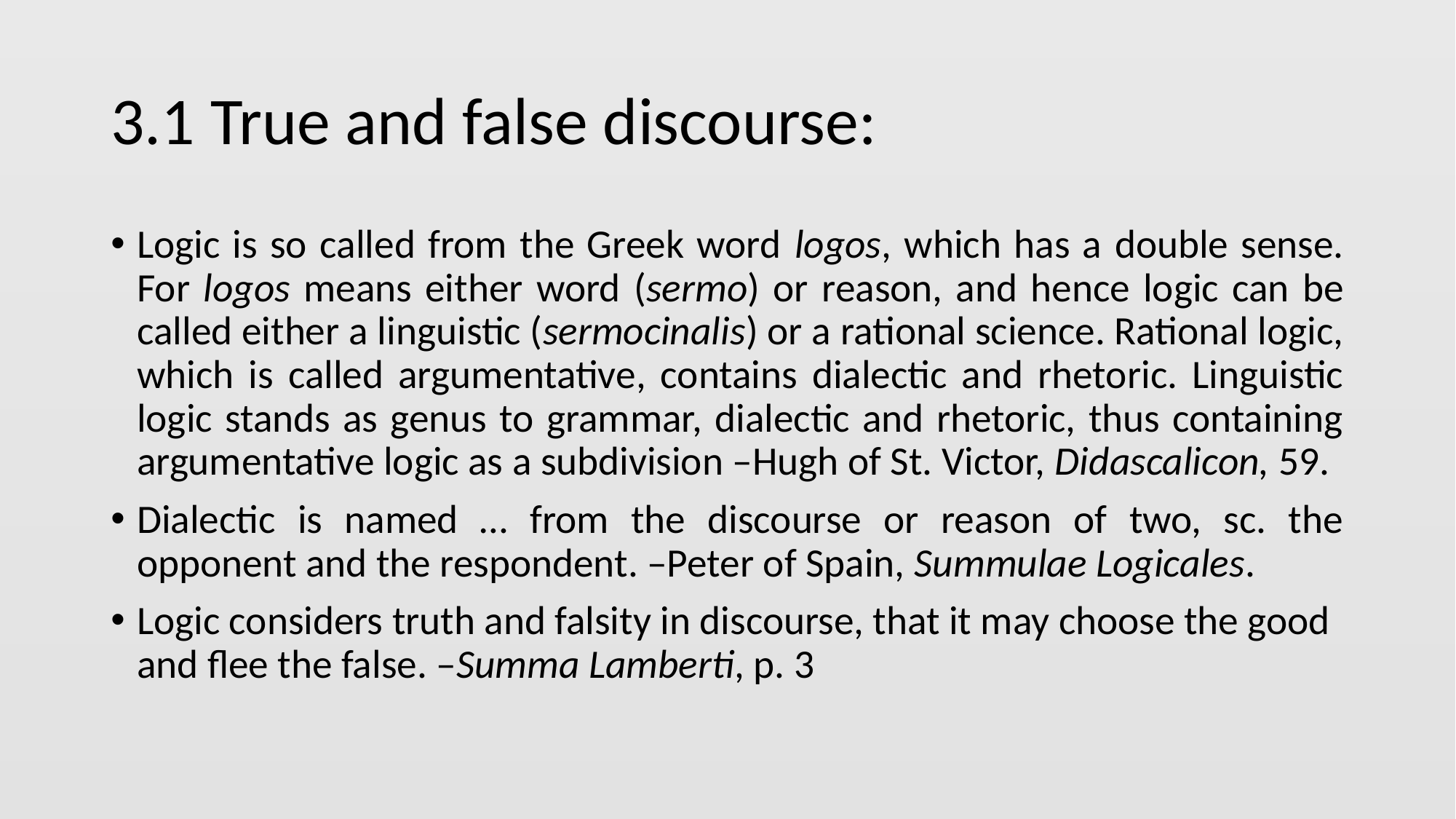

# 3.1 True and false discourse:
Logic is so called from the Greek word logos, which has a double sense. For logos means either word (sermo) or reason, and hence logic can be called either a linguistic (sermocinalis) or a rational science. Rational logic, which is called argumentative, contains dialectic and rhetoric. Linguistic logic stands as genus to grammar, dialectic and rhetoric, thus containing argumentative logic as a subdivision –Hugh of St. Victor, Didascalicon, 59.
Dialectic is named … from the discourse or reason of two, sc. the opponent and the respondent. –Peter of Spain, Summulae Logicales.
Logic considers truth and falsity in discourse, that it may choose the good and flee the false. –Summa Lamberti, p. 3